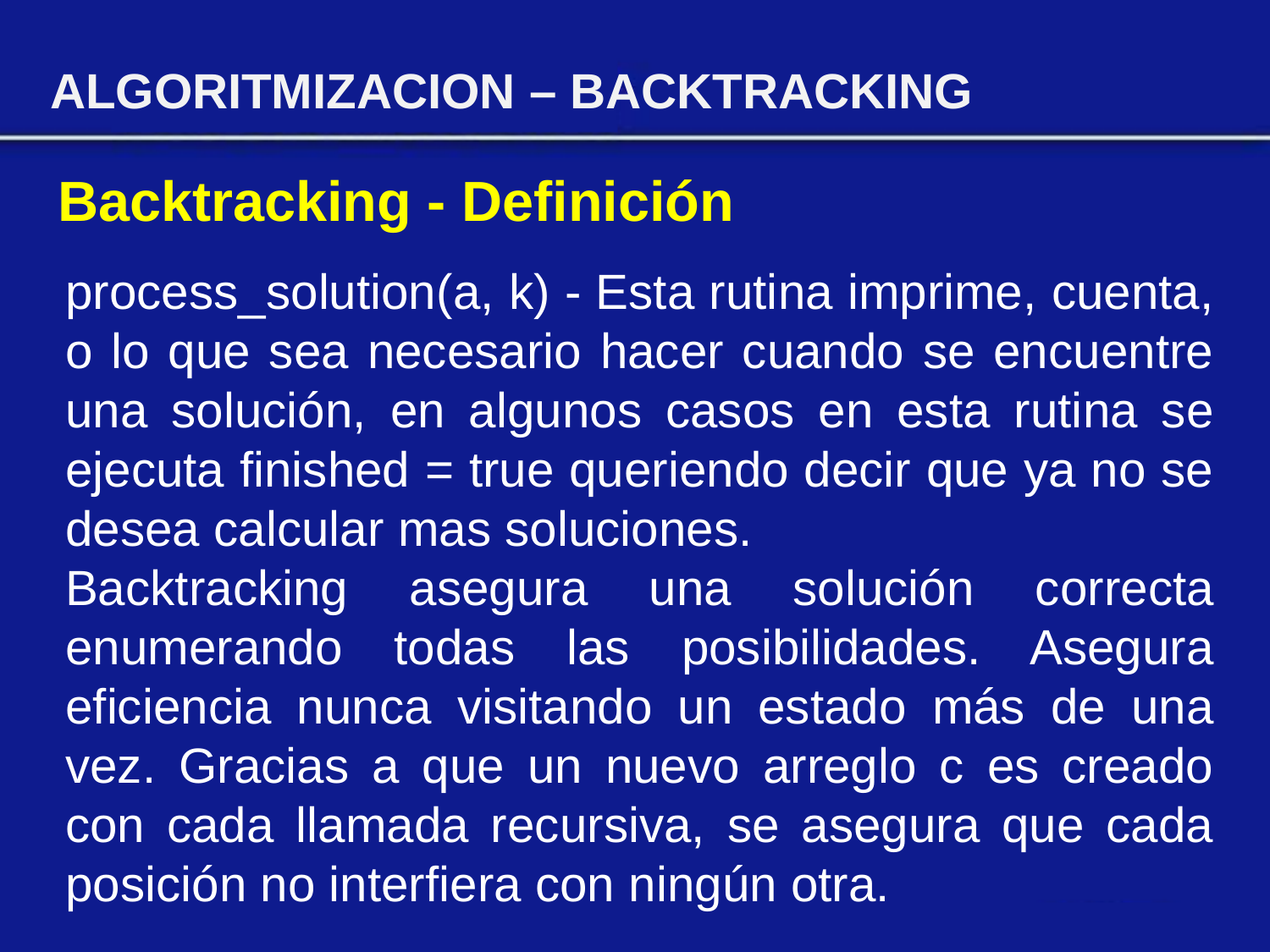

ALGORITMIZACION – BACKTRACKING
Backtracking - Definición
process_solution(a, k) - Esta rutina imprime, cuenta, o lo que sea necesario hacer cuando se encuentre una solución, en algunos casos en esta rutina se ejecuta finished = true queriendo decir que ya no se desea calcular mas soluciones.
Backtracking asegura una solución correcta enumerando todas las posibilidades. Asegura eficiencia nunca visitando un estado más de una vez. Gracias a que un nuevo arreglo c es creado con cada llamada recursiva, se asegura que cada posición no interfiera con ningún otra.